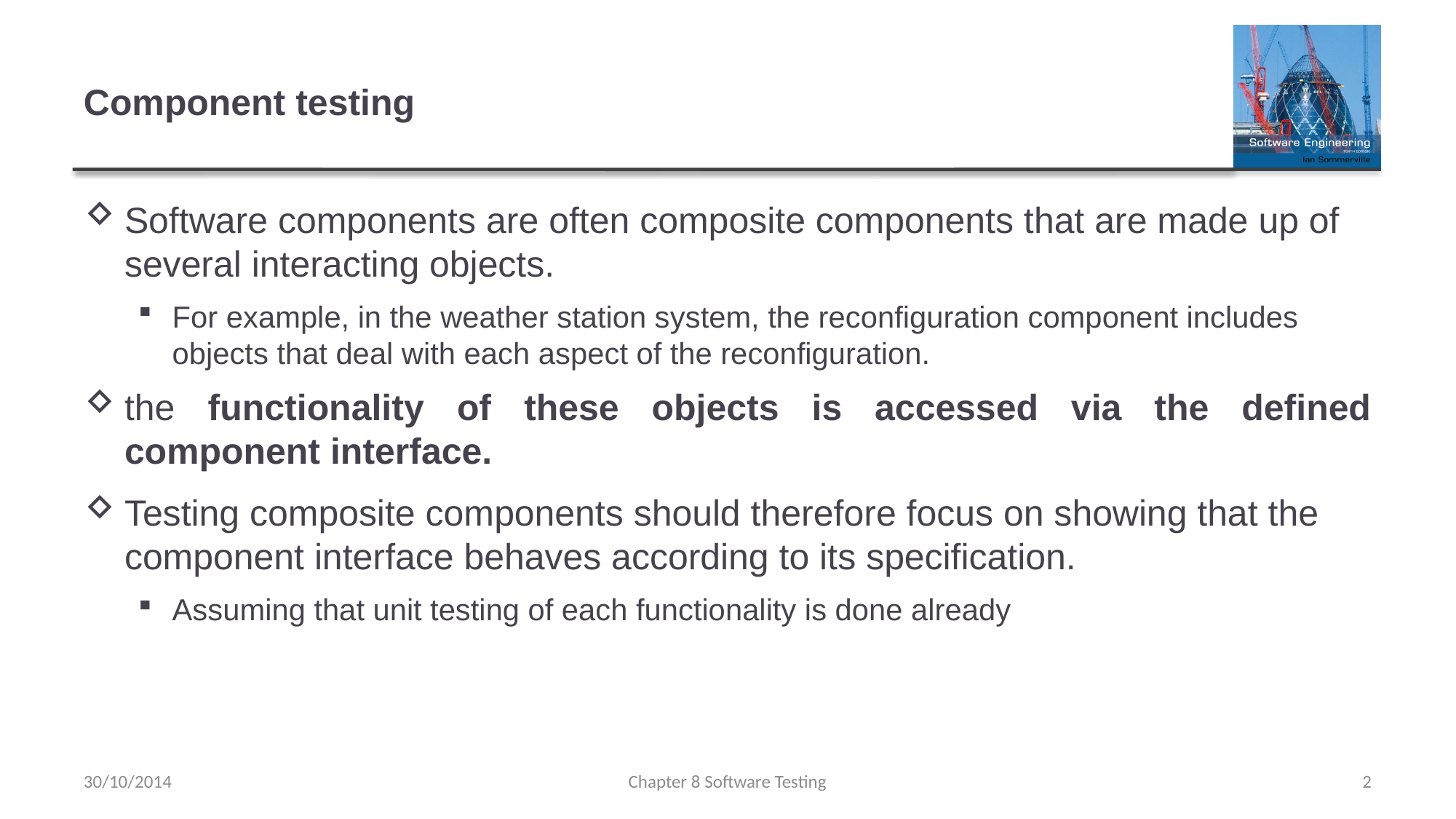

# Component testing
Software components are often composite components that are made up of several interacting objects.
For example, in the weather station system, the reconfiguration component includes objects that deal with each aspect of the reconfiguration.
the functionality of these objects is accessed via the defined component interface.
Testing composite components should therefore focus on showing that the component interface behaves according to its specification.
Assuming that unit testing of each functionality is done already
30/10/2014
Chapter 8 Software Testing
2